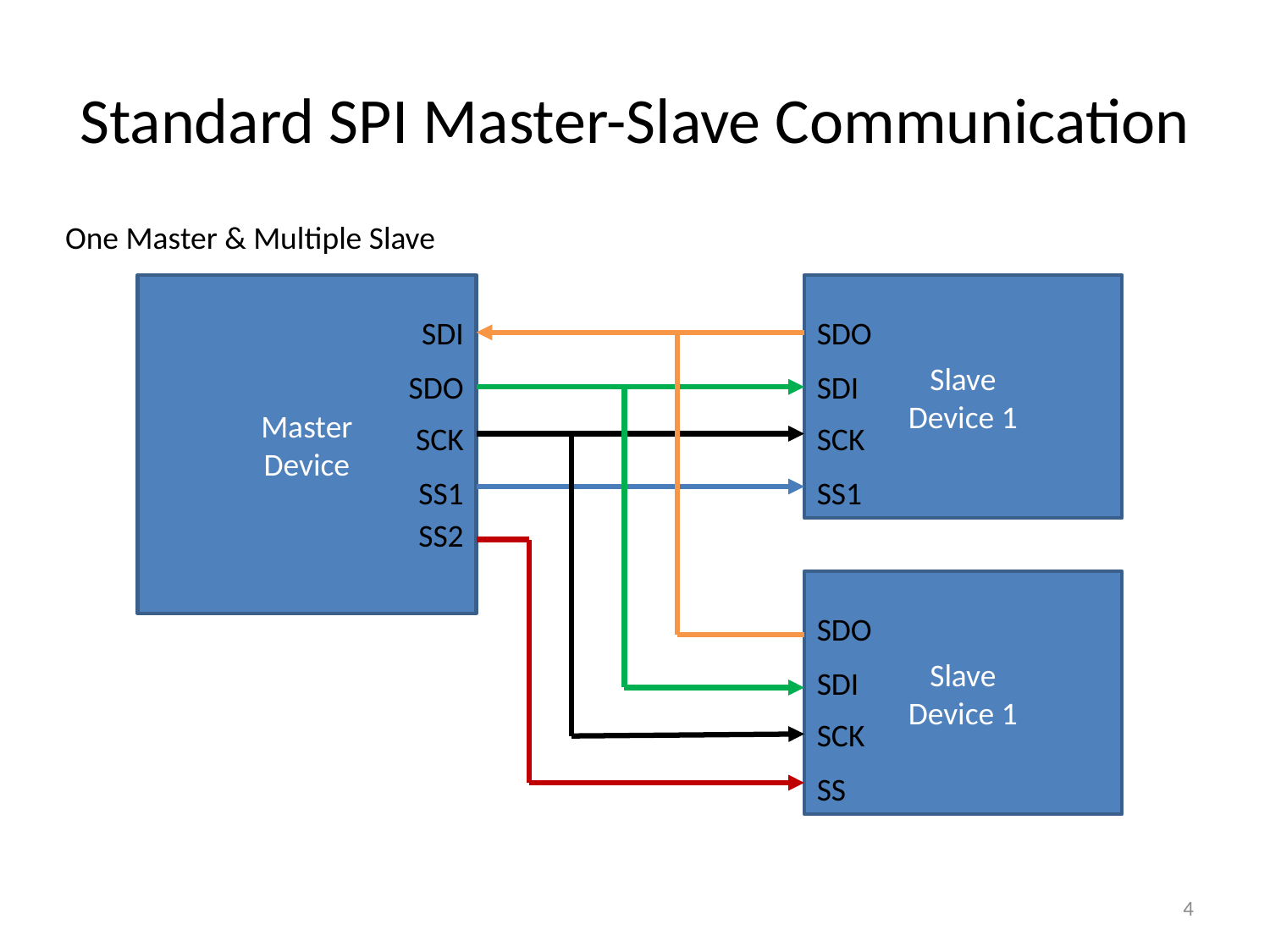

# Standard SPI Master-Slave Communication
One Master & Multiple Slave
Master
Device
Slave
Device 1
SDI
SDO
SDO
SDI
SCK
SCK
SS1
SS1
SS2
Slave
Device 1
SDO
SDI
SCK
SS
4